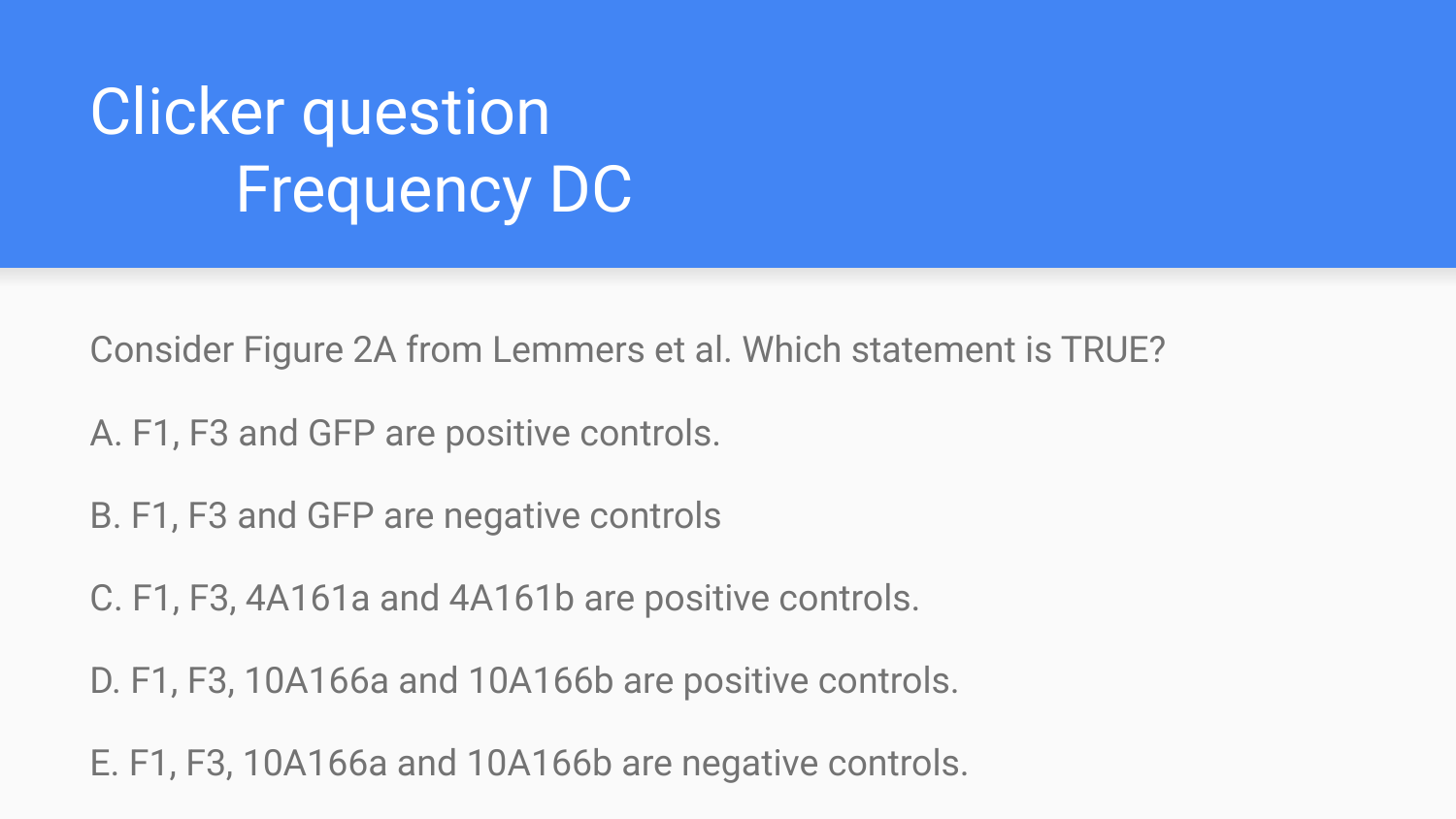

# Clicker question						Frequency DC
Consider Figure 2A from Lemmers et al. Which statement is TRUE?
A. F1, F3 and GFP are positive controls.
B. F1, F3 and GFP are negative controls
C. F1, F3, 4A161a and 4A161b are positive controls.
D. F1, F3, 10A166a and 10A166b are positive controls.
E. F1, F3, 10A166a and 10A166b are negative controls.